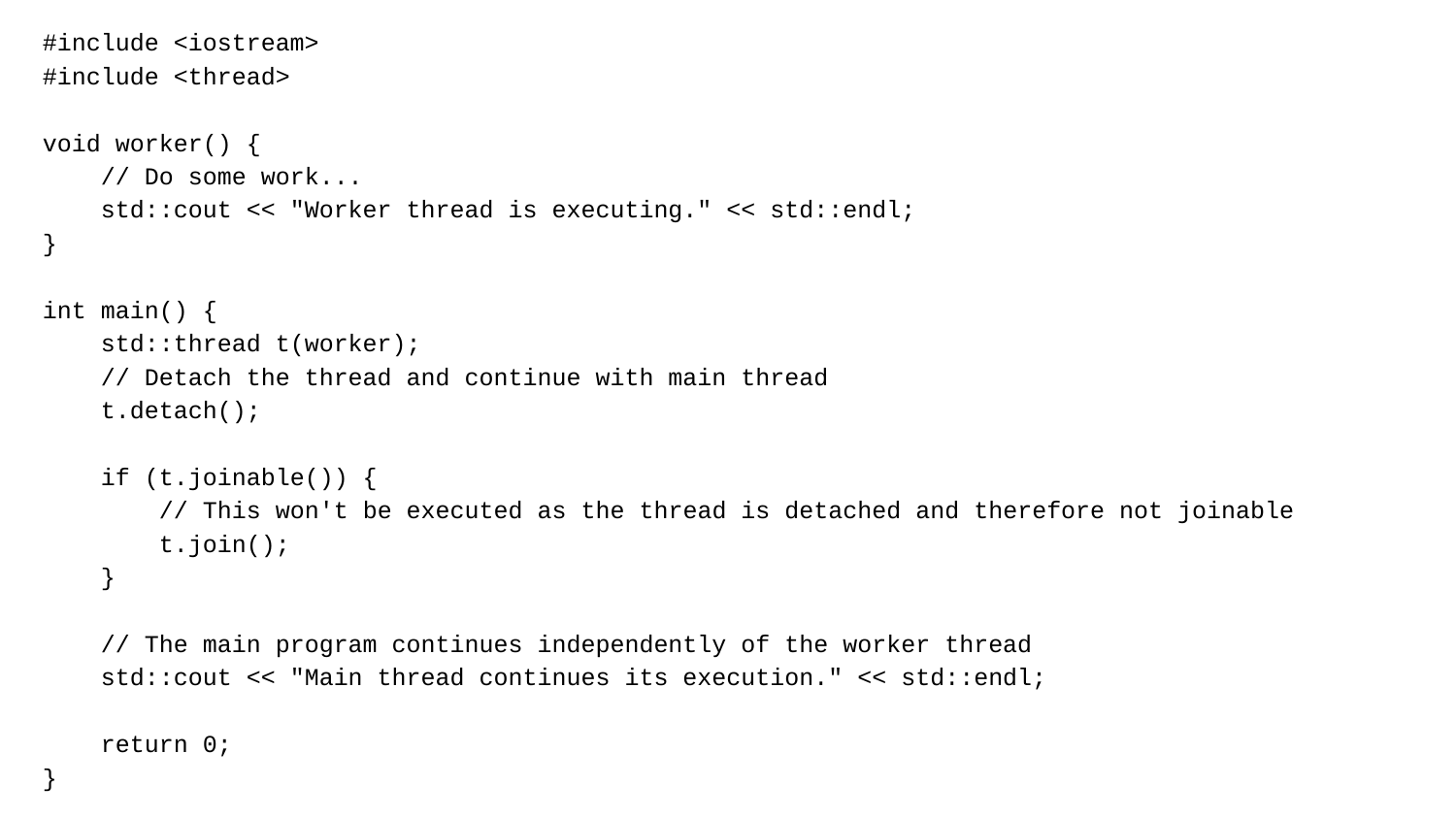

#include <iostream>
#include <thread>

void worker() {
    // Do some work...
    std::cout << "Worker thread is executing." << std::endl;
}

int main() {
    std::thread t(worker);
    // Detach the thread and continue with main thread
    t.detach();

    if (t.joinable()) {
        // This won't be executed as the thread is detached and therefore not joinable
        t.join();
    }

    // The main program continues independently of the worker thread
    std::cout << "Main thread continues its execution." << std::endl;

    return 0;
}